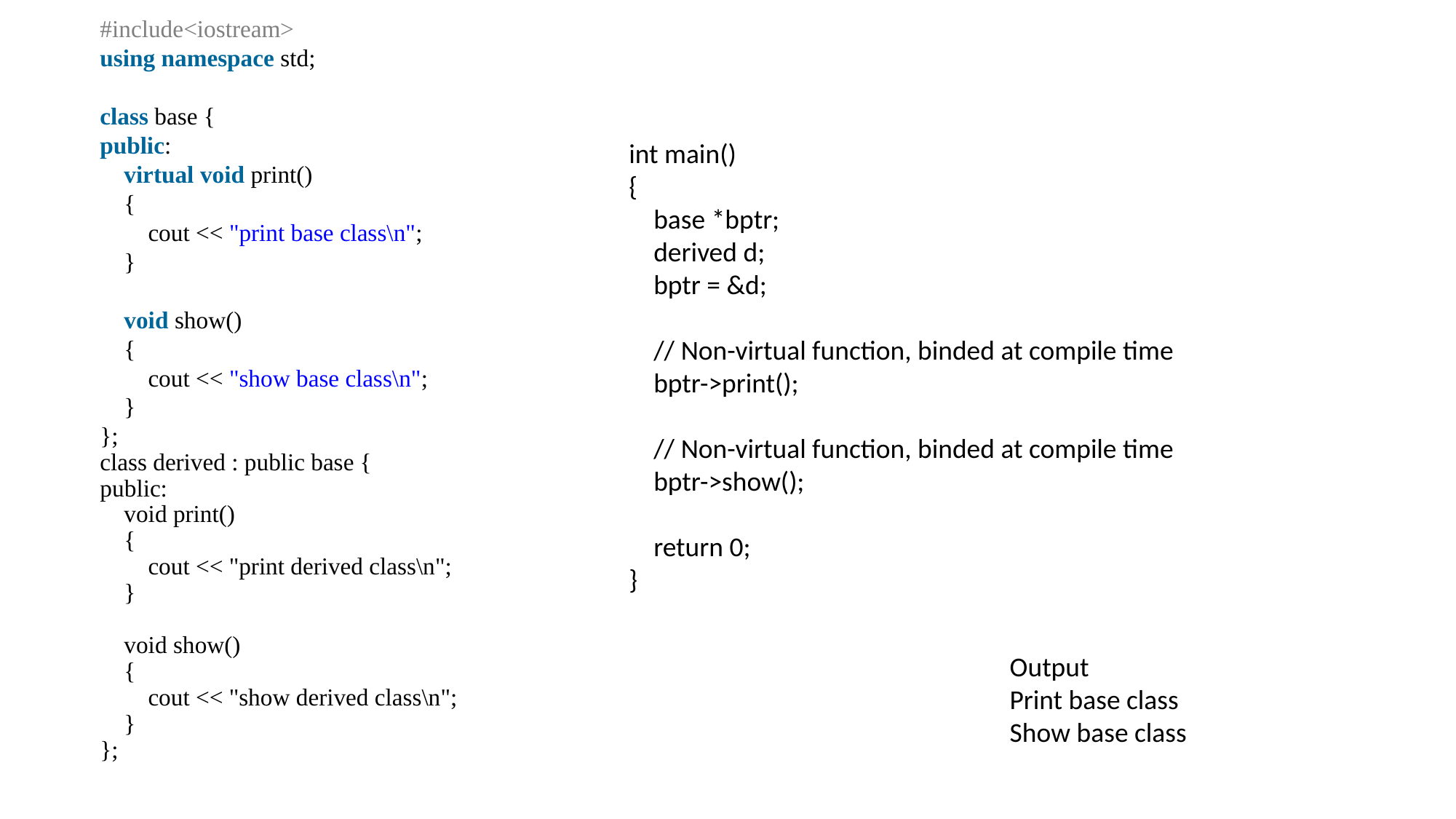

#include<iostream>
using namespace std;

class base {
public:
    virtual void print()
    {
        cout << "print base class\n";
    }

    void show()
    {
        cout << "show base class\n";
    }
};
class derived : public base {
public:
    void print()
    {
        cout << "print derived class\n";
    }

    void show()
    {
        cout << "show derived class\n";
    }
};

int main()
{
    base *bptr;
    derived d;
    bptr = &d;

    // Non-virtual function, binded at compile time
    bptr->print();

    // Non-virtual function, binded at compile time
    bptr->show();

    return 0;
}
Output
Print base class
Show base class